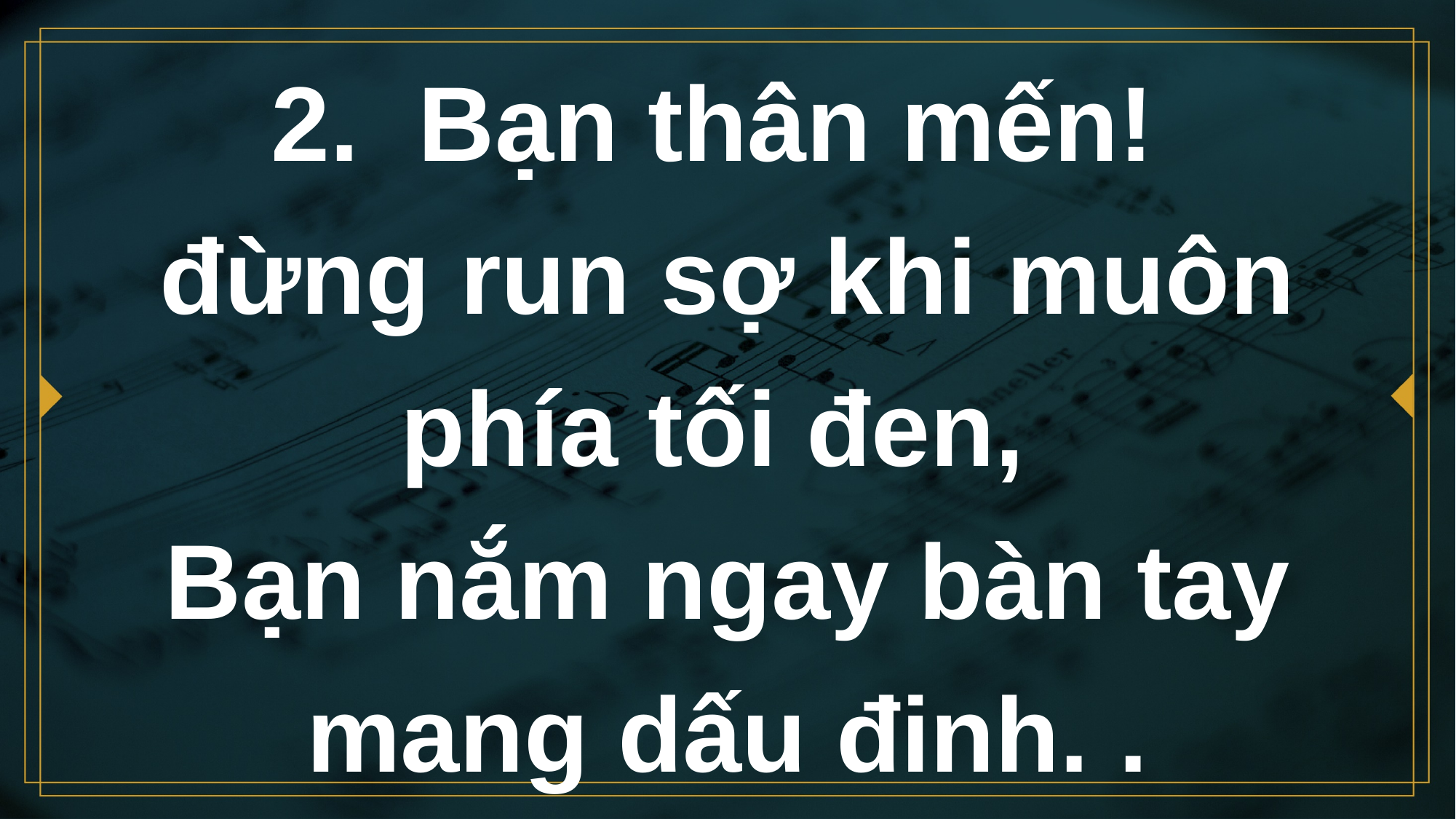

# 2.  Bạn thân mến! đừng run sợ khi muôn phía tối đen, Bạn nắm ngay bàn tay mang dấu đinh. .